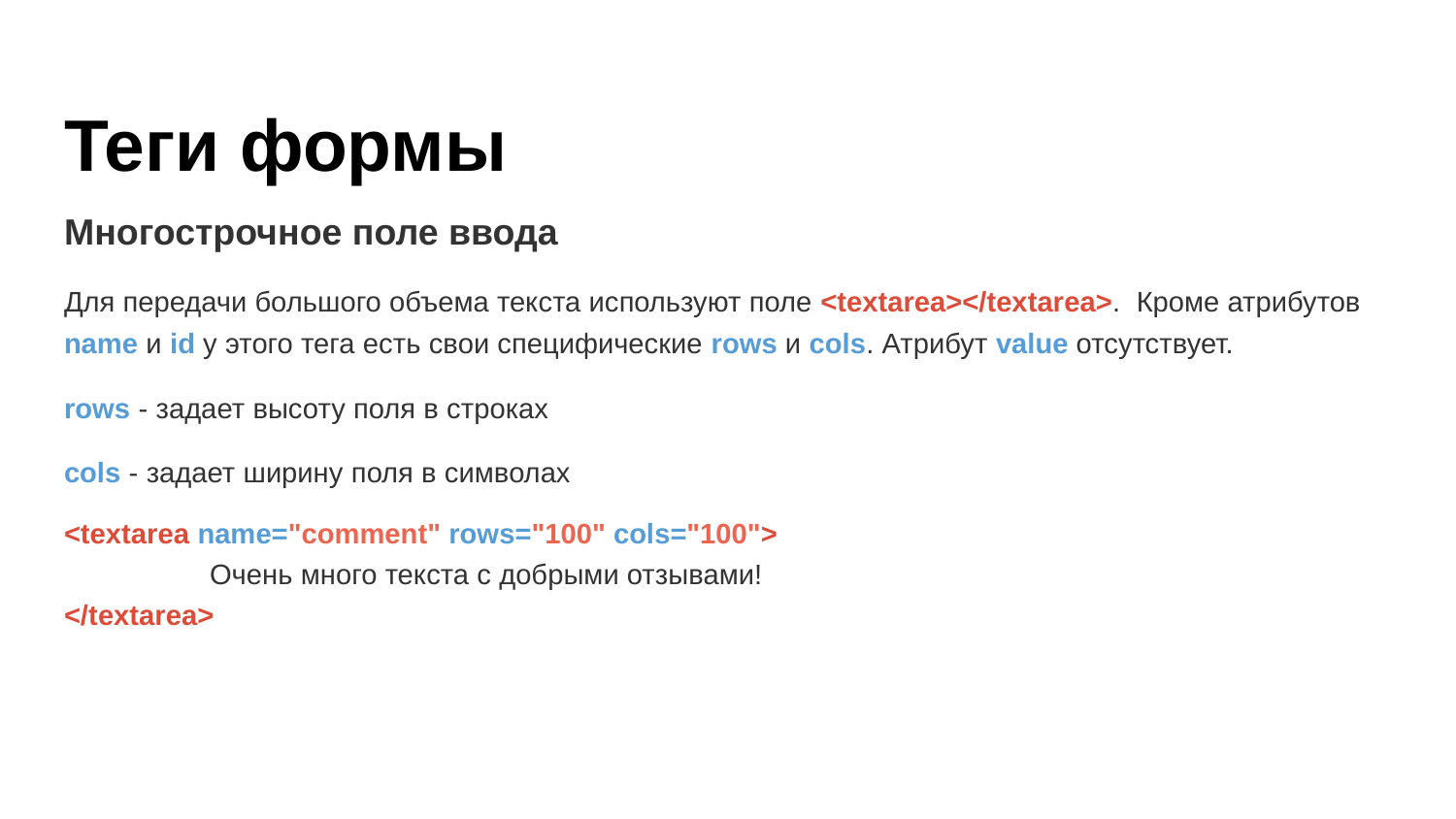

# Теги формы
Многострочное поле ввода
Для передачи большого объема текста используют поле <textarea></textarea>.  Кроме атрибутов name и id у этого тега есть свои специфические rows и cols. Атрибут value отсутствует.
rows - задает высоту поля в строках
cols - задает ширину поля в символах
<textarea name="comment" rows="100" cols="100">
	Очень много текста с добрыми отзывами!
</textarea>